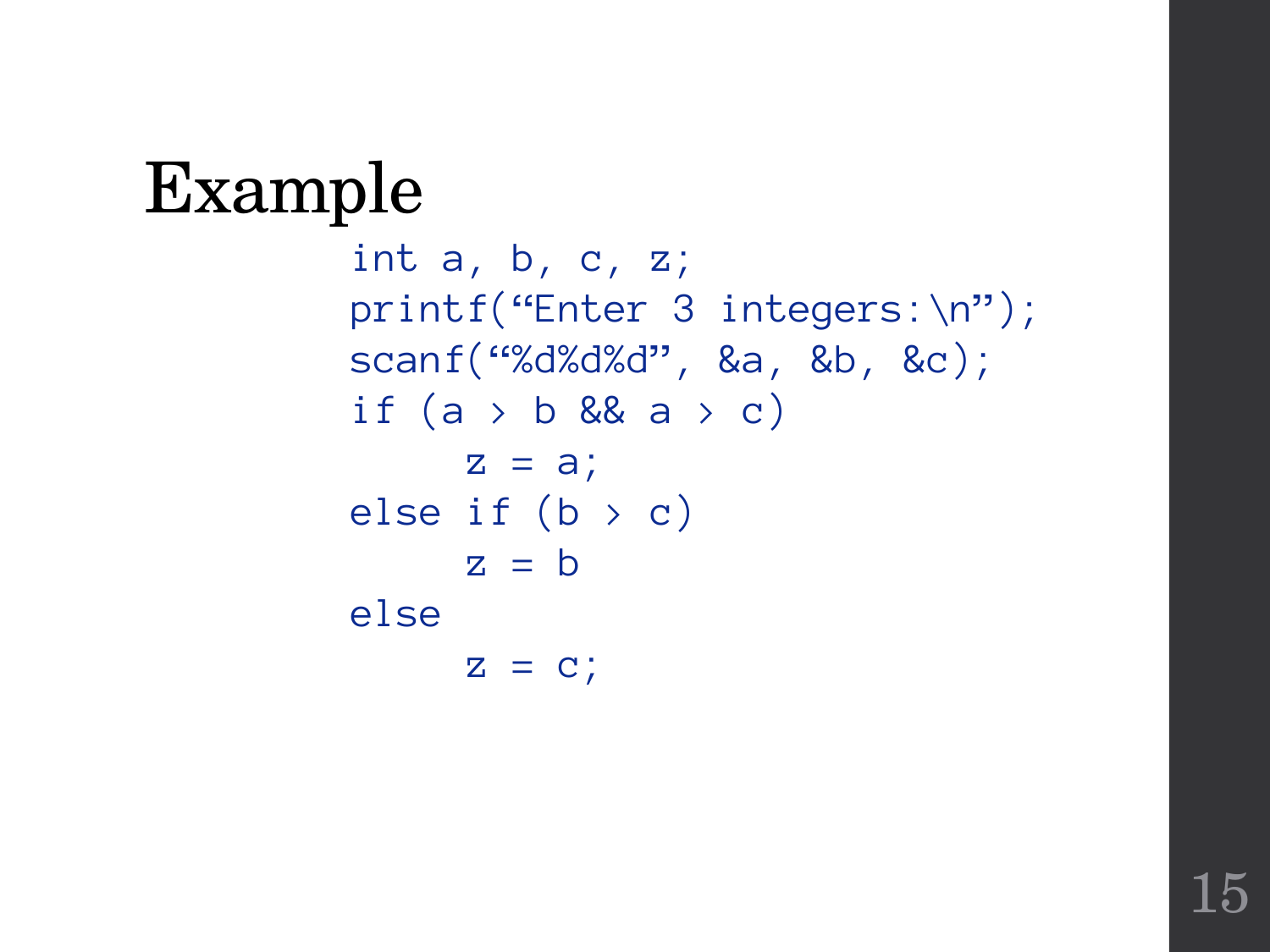

# Example
int a, b, c, z;
printf(“Enter 3 integers:\n”);
scanf(“%d%d%d”, &a, &b, &c);
if (a > b && a > c)
     z = a;
else if (b > c)
     z = b
else
     z = c;
15